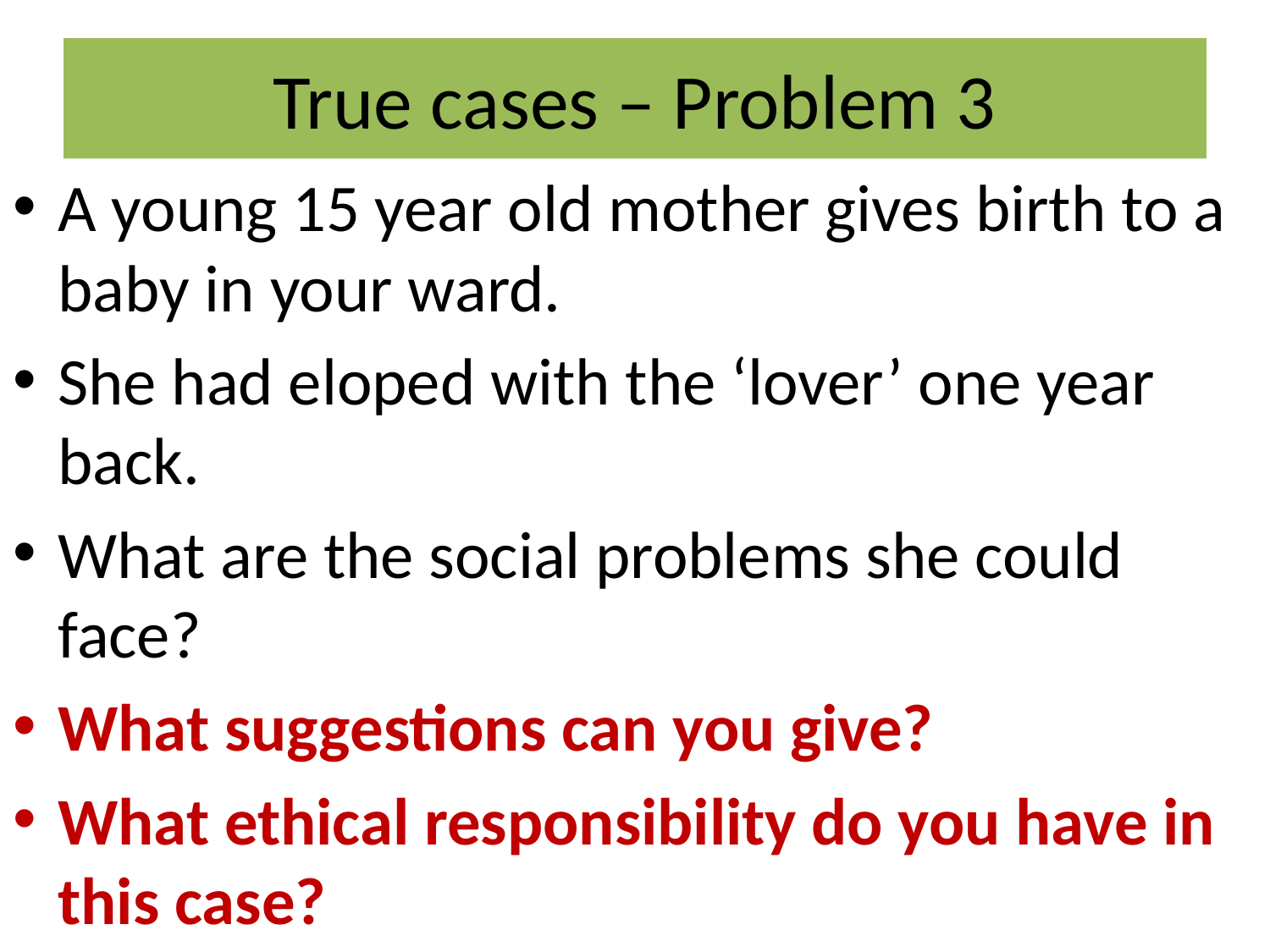

# True cases – Problem 3
A young 15 year old mother gives birth to a baby in your ward.
She had eloped with the ‘lover’ one year back.
What are the social problems she could face?
What suggestions can you give?
What ethical responsibility do you have in this case?